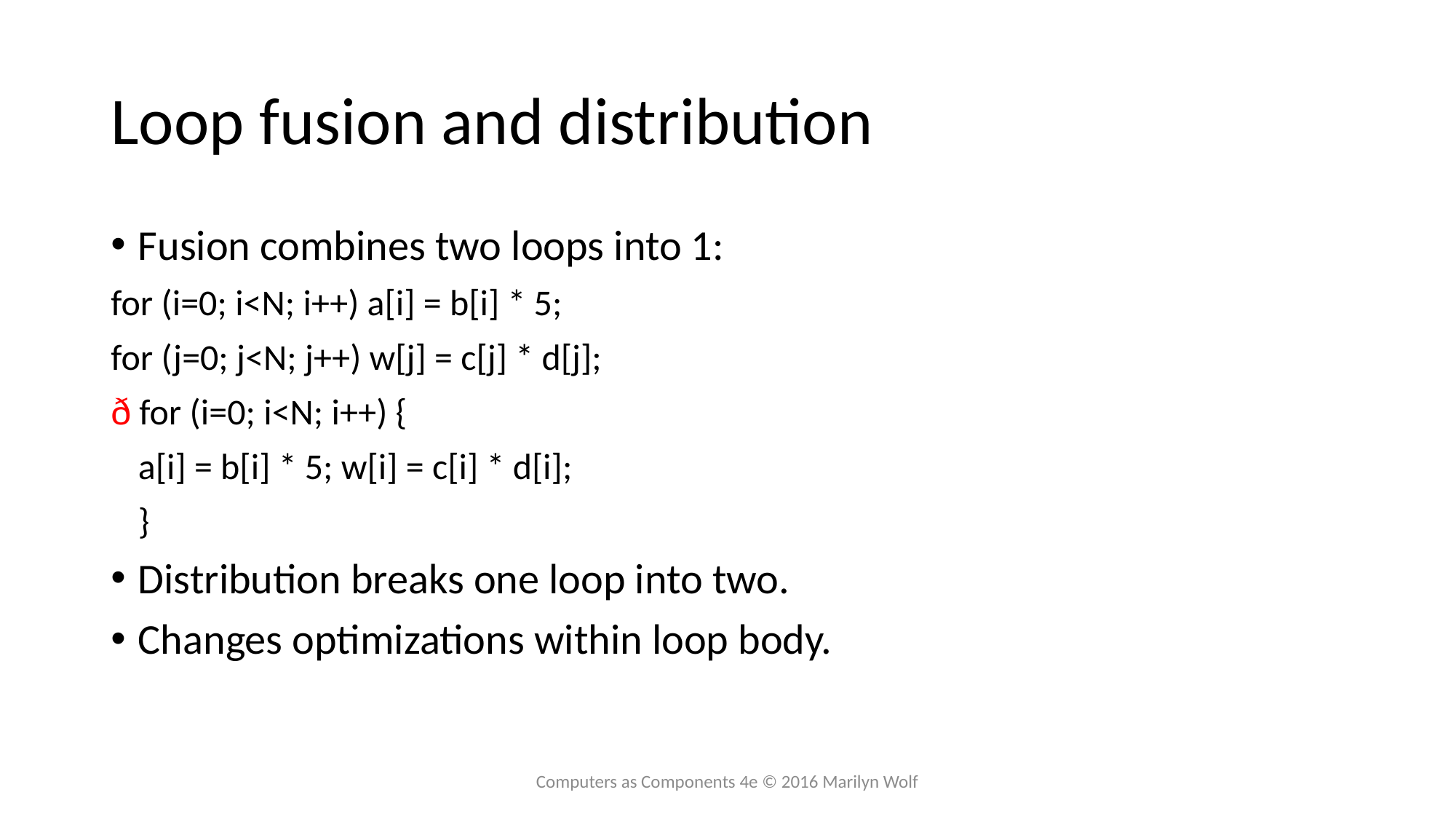

# Loop fusion and distribution
Fusion combines two loops into 1:
for (i=0; i<N; i++) a[i] = b[i] * 5;
for (j=0; j<N; j++) w[j] = c[j] * d[j];
ð for (i=0; i<N; i++) {
	a[i] = b[i] * 5; w[i] = c[i] * d[i];
	}
Distribution breaks one loop into two.
Changes optimizations within loop body.
Computers as Components 4e © 2016 Marilyn Wolf